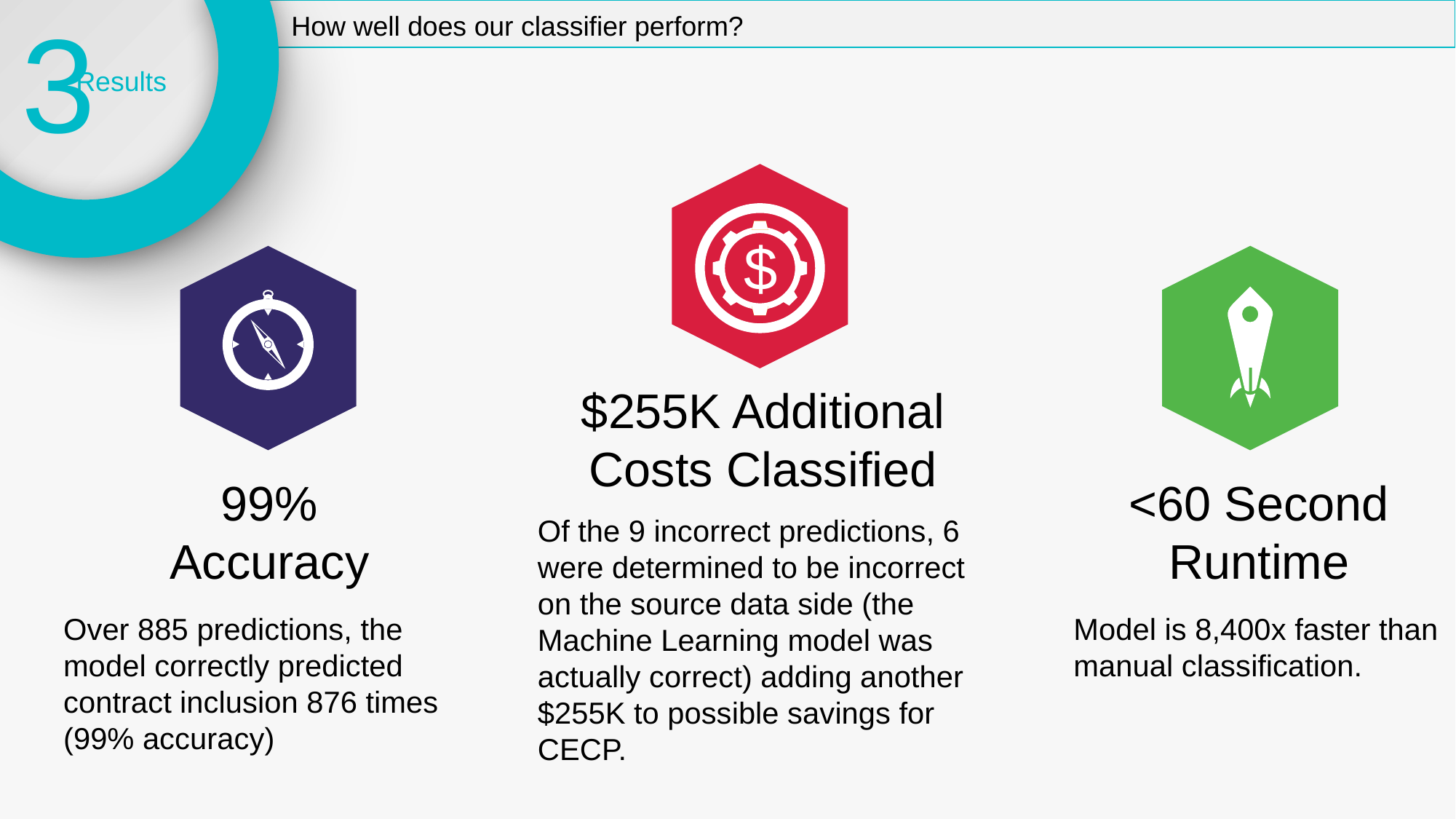

3
Results

How well does our classifier perform?

$

$255K Additional Costs Classified
99% Accuracy
<60 Second Runtime
Of the 9 incorrect predictions, 6 were determined to be incorrect on the source data side (the Machine Learning model was actually correct) adding another $255K to possible savings for CECP.
Over 885 predictions, the model correctly predicted contract inclusion 876 times (99% accuracy)
Model is 8,400x faster than manual classification.